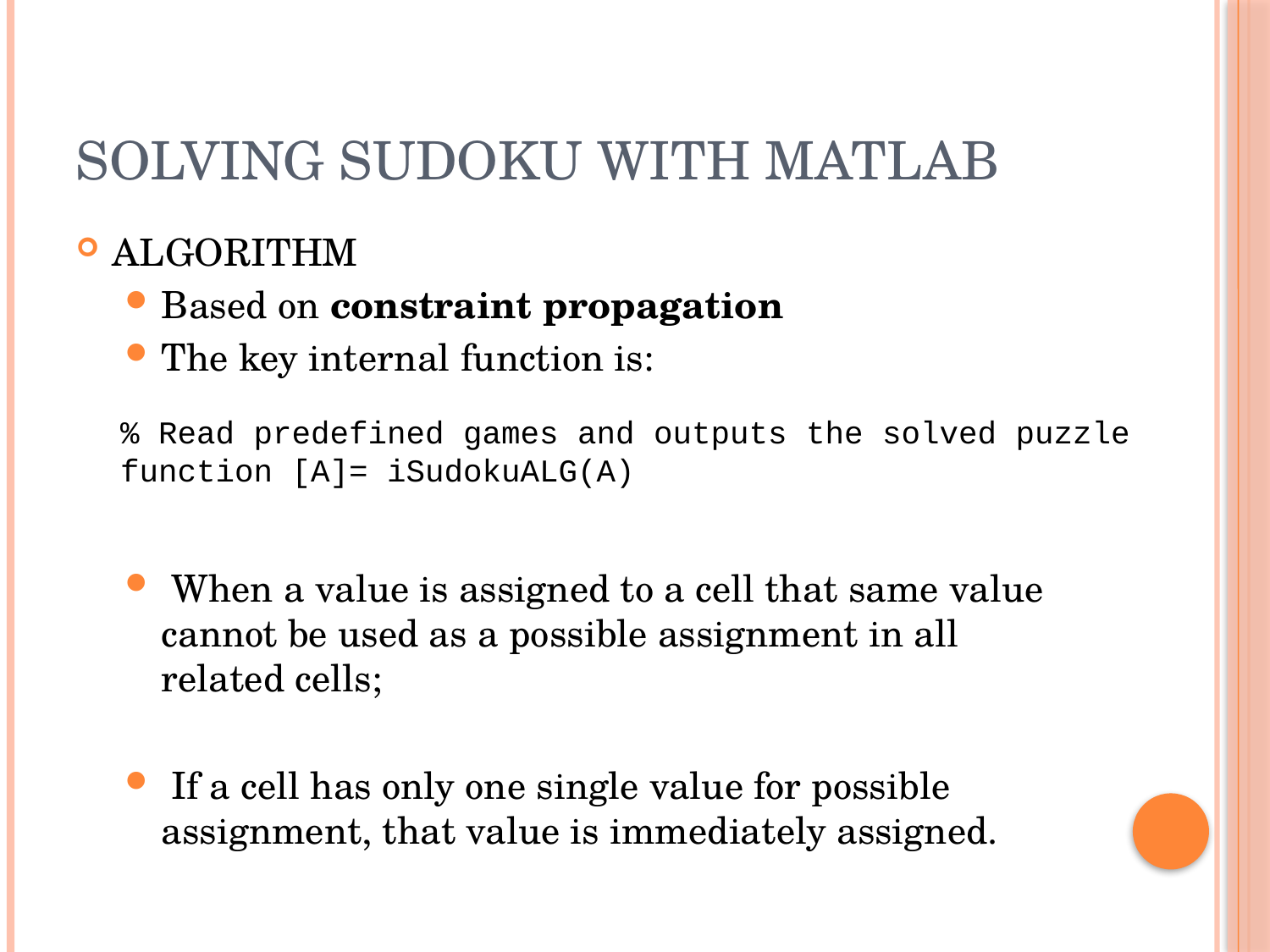

# SOLVING SUDOKU WITH MATLAB
ALGORITHM
Based on constraint propagation
The key internal function is:

 When a value is assigned to a cell that same value cannot be used as a possible assignment in all related cells;

 If a cell has only one single value for possible assignment, that value is immediately assigned.

% Read predefined games and outputs the solved puzzle
function [A]= iSudokuALG(A)